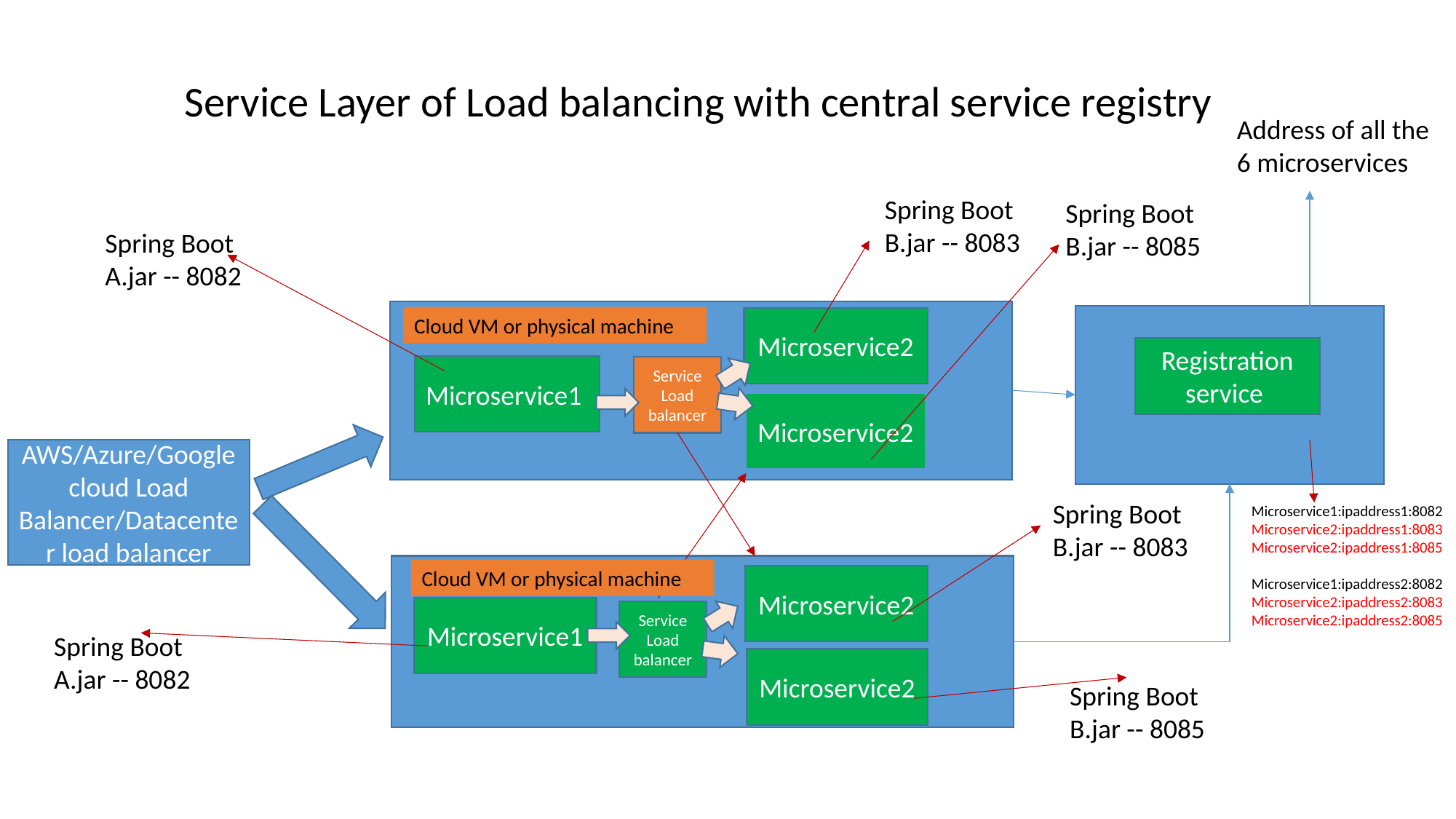

# Service Layer of Load balancing with central service registry
Address of all the 6 microservices

Spring Boot B.jar -- 8083
Spring Boot B.jar -- 8085
Spring Boot A.jar -- 8082

Cloud VM or physical machine
Microservice2
Registration service
Microservice1

Service Load balancer

Microservice2
AWS/Azure/Google cloud Load Balancer/Datacenter load balancer

Spring Boot B.jar -- 8083
Microservice1:ipaddress1:8082
Microservice2:ipaddress1:8083
Microservice2:ipaddress1:8085

Microservice1:ipaddress2:8082
Microservice2:ipaddress2:8083
Microservice2:ipaddress2:8085

Cloud VM or physical machine
Microservice2
Microservice1

Service Load balancer

Spring Boot A.jar -- 8082

Microservice2
Spring Boot B.jar -- 8085